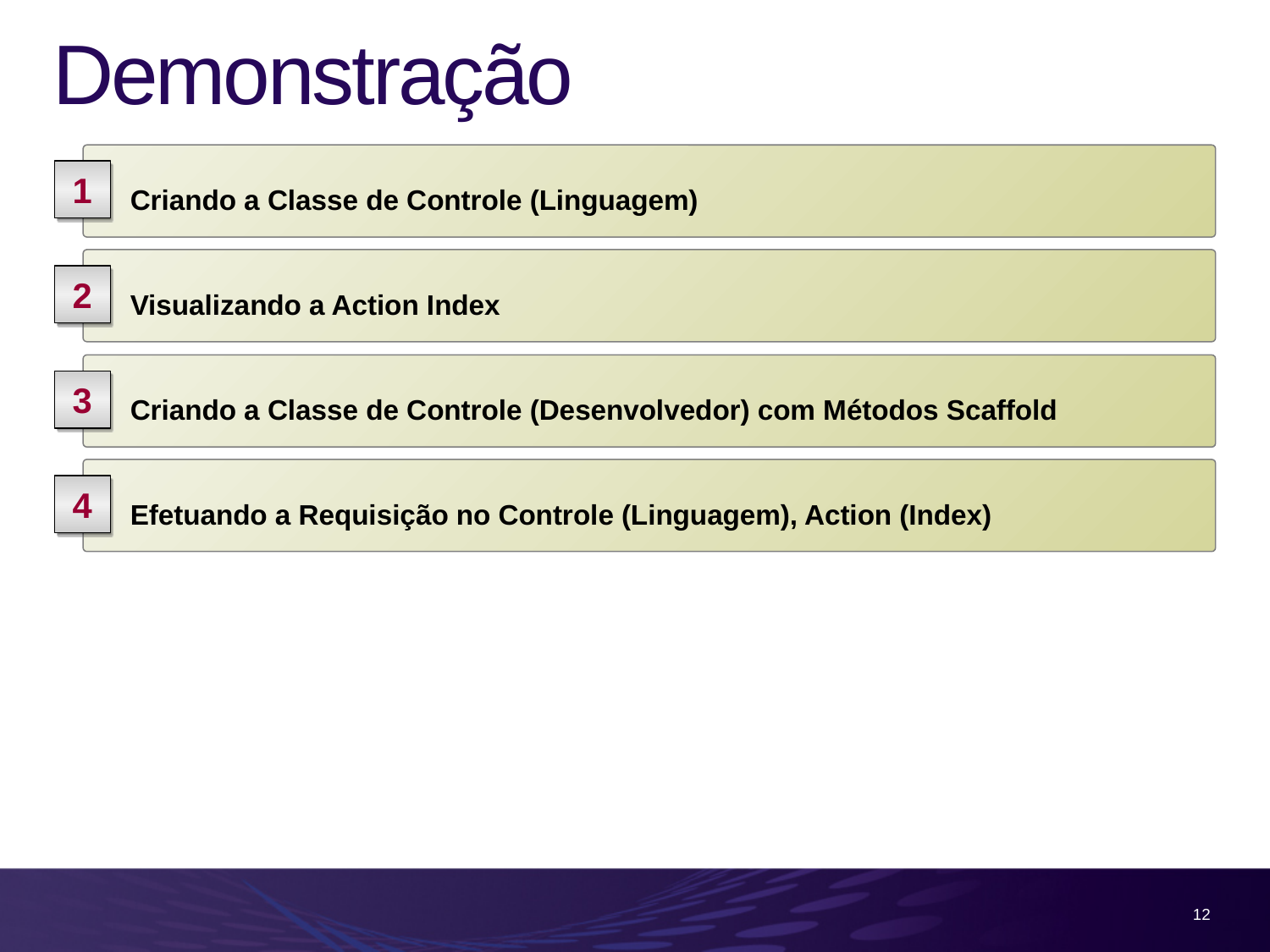

# Demonstração
 Criando a Classe de Controle (Linguagem)
1
 Visualizando a Action Index
2
 Criando a Classe de Controle (Desenvolvedor) com Métodos Scaffold
3
 Efetuando a Requisição no Controle (Linguagem), Action (Index)
4
12